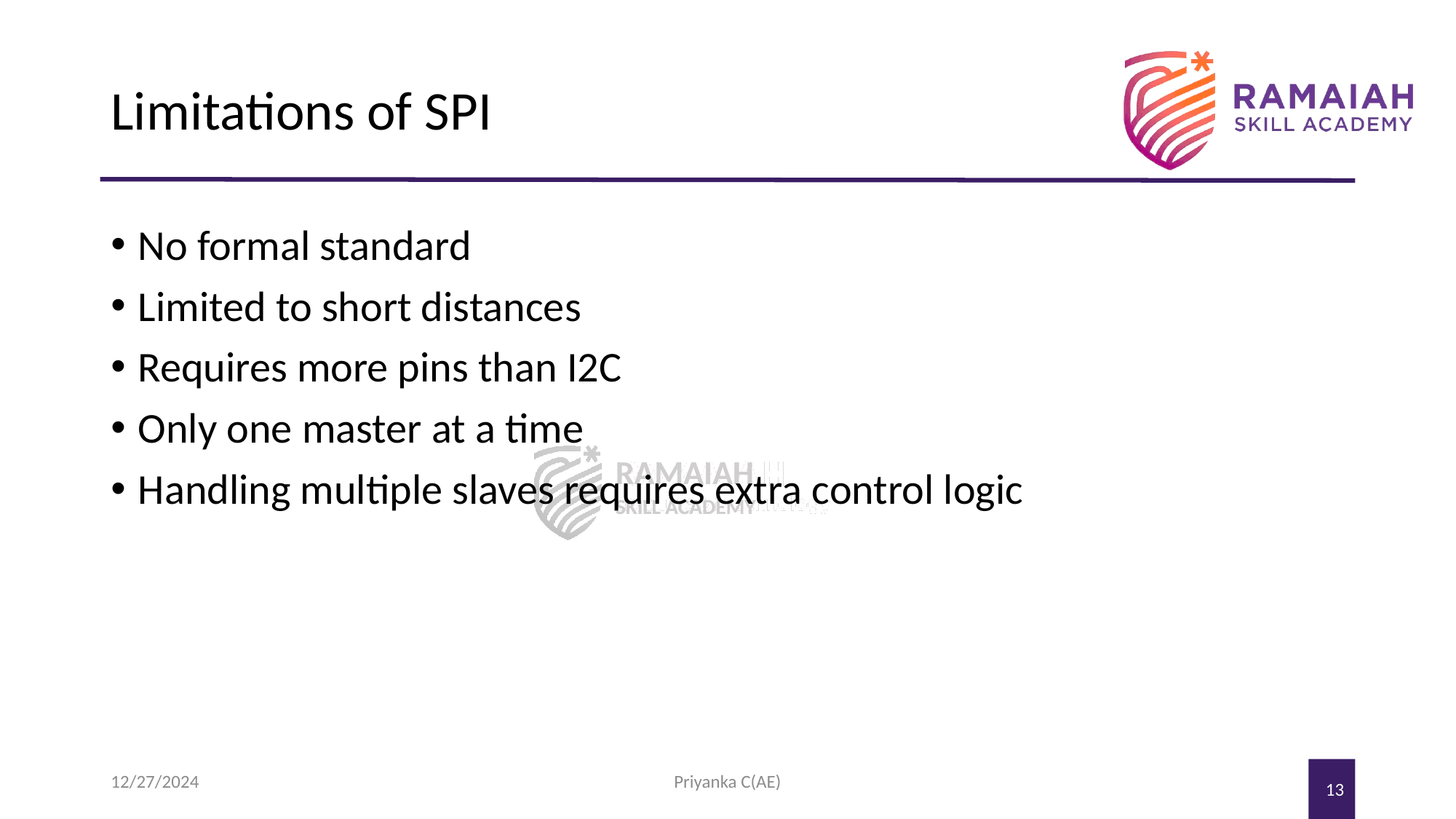

# Limitations of SPI
No formal standard
Limited to short distances
Requires more pins than I2C
Only one master at a time
Handling multiple slaves requires extra control logic
12/27/2024
Priyanka C(AE)